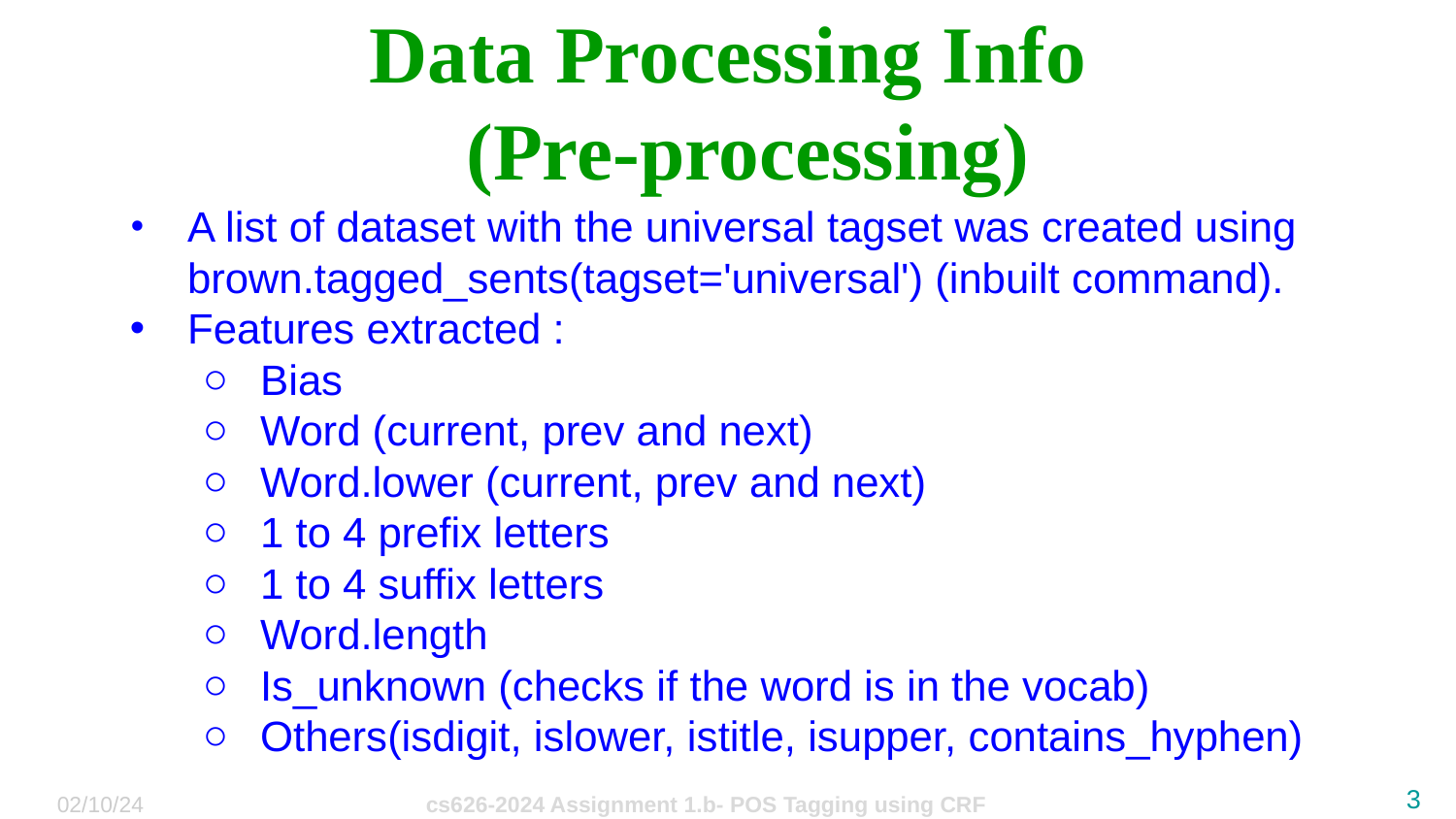

# Data Processing Info  (Pre-processing)
A list of dataset with the universal tagset was created using brown.tagged_sents(tagset='universal') (inbuilt command).
Features extracted :
Bias
Word (current, prev and next)
Word.lower (current, prev and next)
1 to 4 prefix letters
1 to 4 suffix letters
Word.length
Is_unknown (checks if the word is in the vocab)
Others(isdigit, islower, istitle, isupper, contains_hyphen)
3
02/10/24
cs626-2024 Assignment 1.b- POS Tagging using CRF